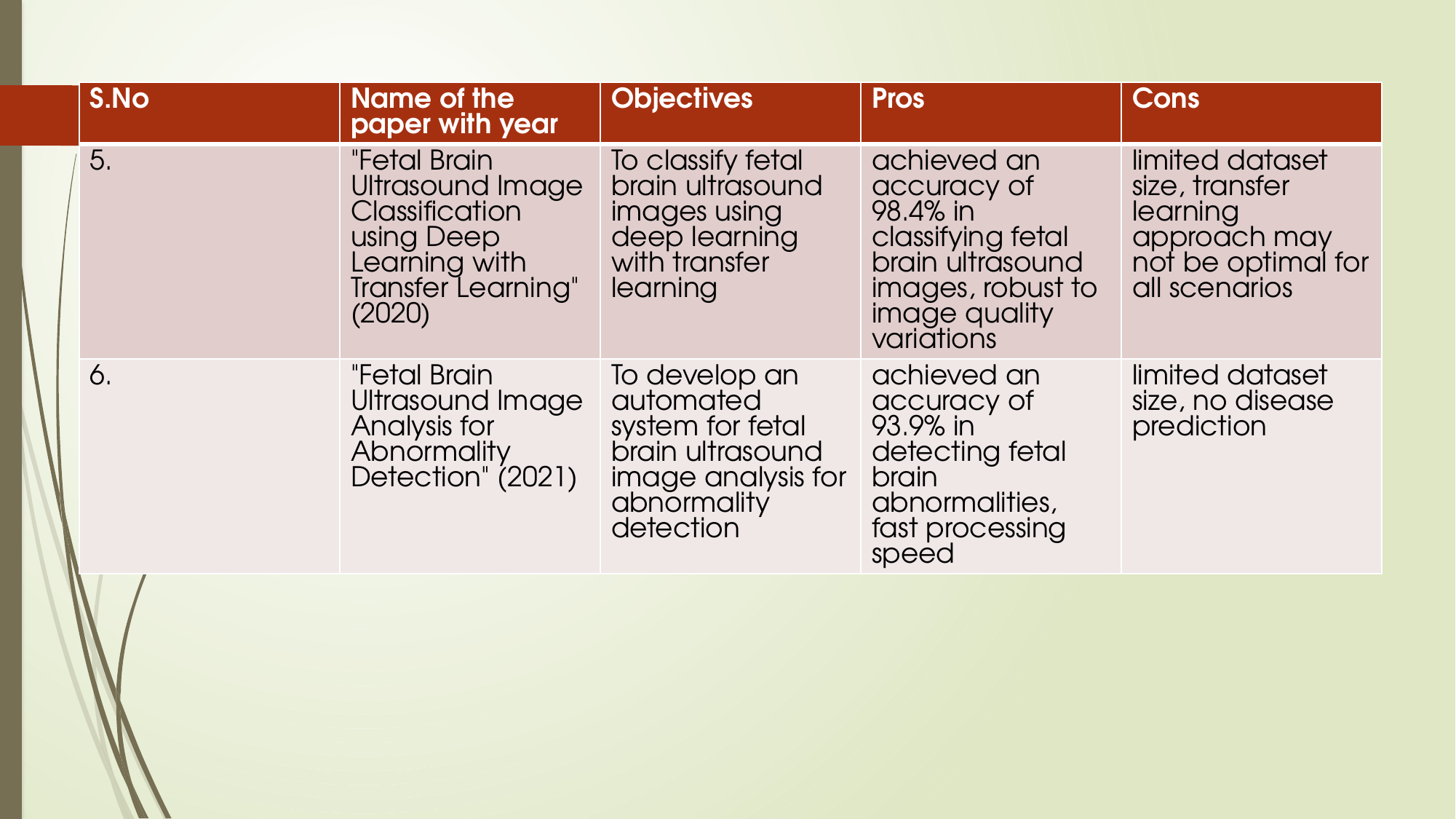

| S.No | Name of the paper with year | Objectives | Pros | Cons |
| --- | --- | --- | --- | --- |
| 5. | "Fetal Brain Ultrasound Image Classification using Deep Learning with Transfer Learning" (2020) | To classify fetal brain ultrasound images using deep learning with transfer learning | achieved an accuracy of 98.4% in classifying fetal brain ultrasound images, robust to image quality variations | limited dataset size, transfer learning approach may not be optimal for all scenarios |
| 6. | "Fetal Brain Ultrasound Image Analysis for Abnormality Detection" (2021) | To develop an automated system for fetal brain ultrasound image analysis for abnormality detection | achieved an accuracy of 93.9% in detecting fetal brain abnormalities, fast processing speed | limited dataset size, no disease prediction |